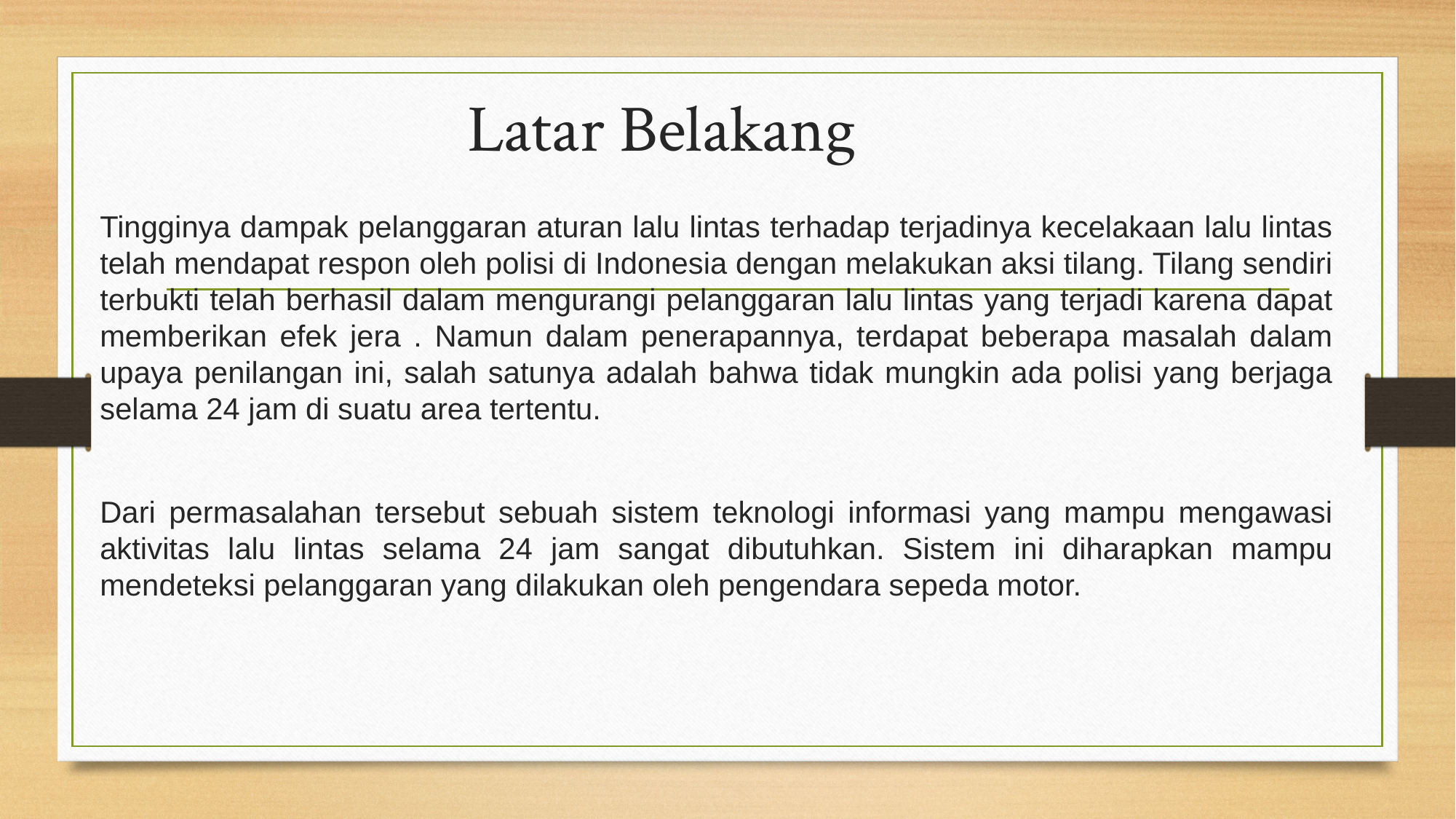

# Latar Belakang
Tingginya dampak pelanggaran aturan lalu lintas terhadap terjadinya kecelakaan lalu lintas telah mendapat respon oleh polisi di Indonesia dengan melakukan aksi tilang. Tilang sendiri terbukti telah berhasil dalam mengurangi pelanggaran lalu lintas yang terjadi karena dapat memberikan efek jera . Namun dalam penerapannya, terdapat beberapa masalah dalam upaya penilangan ini, salah satunya adalah bahwa tidak mungkin ada polisi yang berjaga selama 24 jam di suatu area tertentu.

Dari permasalahan tersebut sebuah sistem teknologi informasi yang mampu mengawasi aktivitas lalu lintas selama 24 jam sangat dibutuhkan. Sistem ini diharapkan mampu mendeteksi pelanggaran yang dilakukan oleh pengendara sepeda motor.